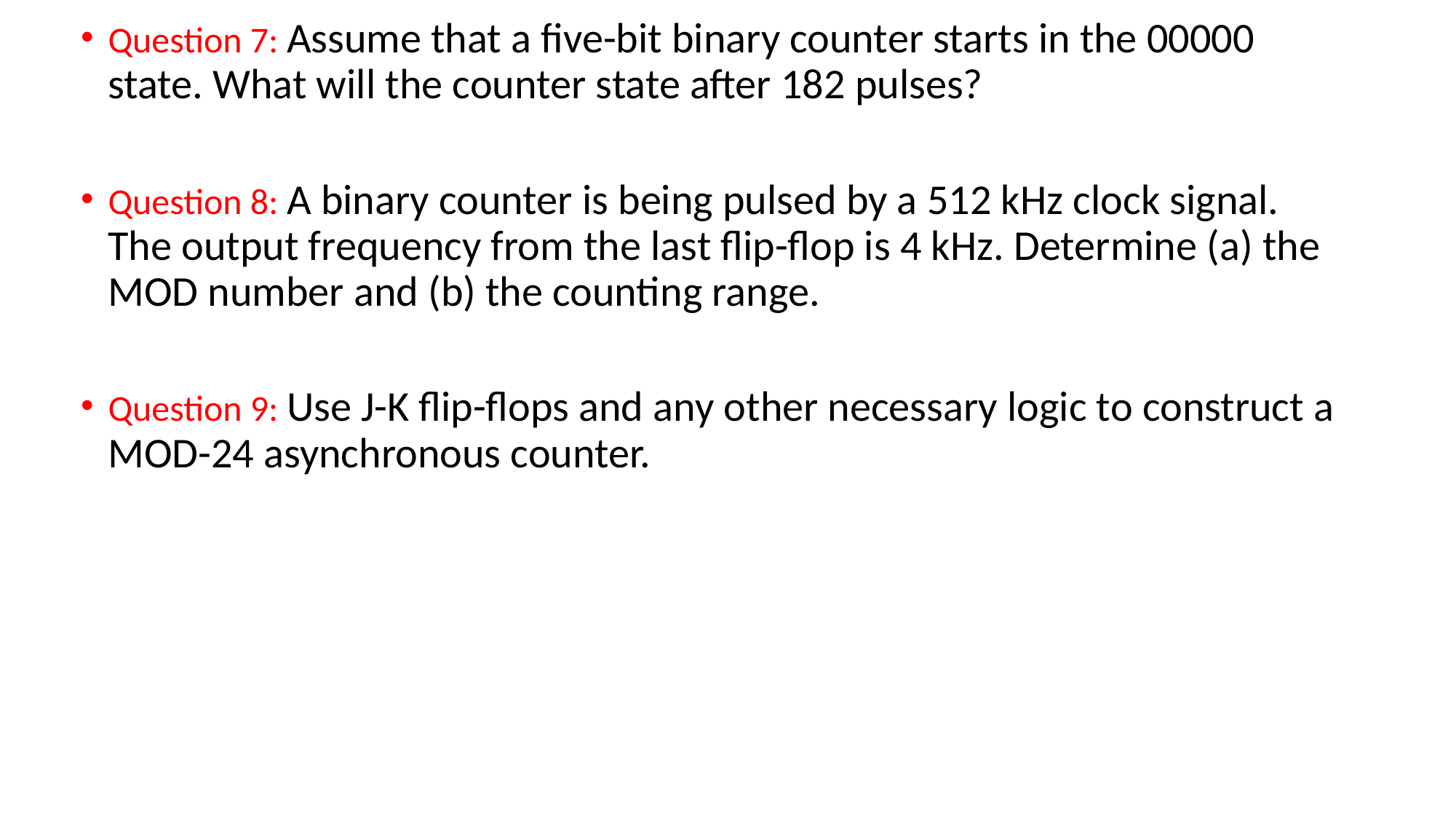

Question 7: Assume that a five-bit binary counter starts in the 00000 state. What will the counter state after 182 pulses?

Question 8: A binary counter is being pulsed by a 512 kHz clock signal. The output frequency from the last flip-flop is 4 kHz. Determine (a) the MOD number and (b) the counting range.

Question 9: Use J-K flip-flops and any other necessary logic to construct a MOD-24 asynchronous counter.